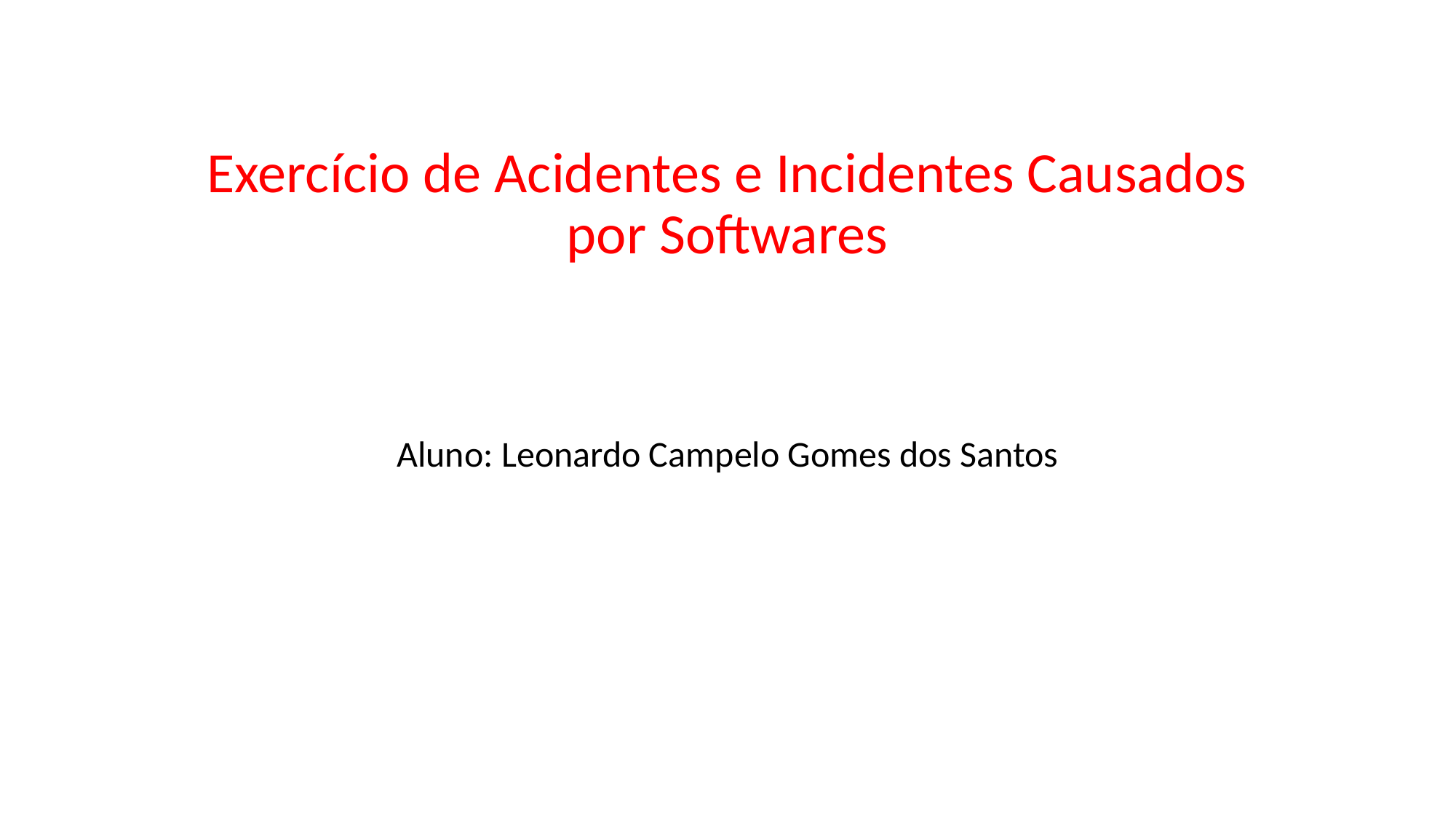

# Exercício de Acidentes e Incidentes Causados por Softwares
Aluno: Leonardo Campelo Gomes dos Santos